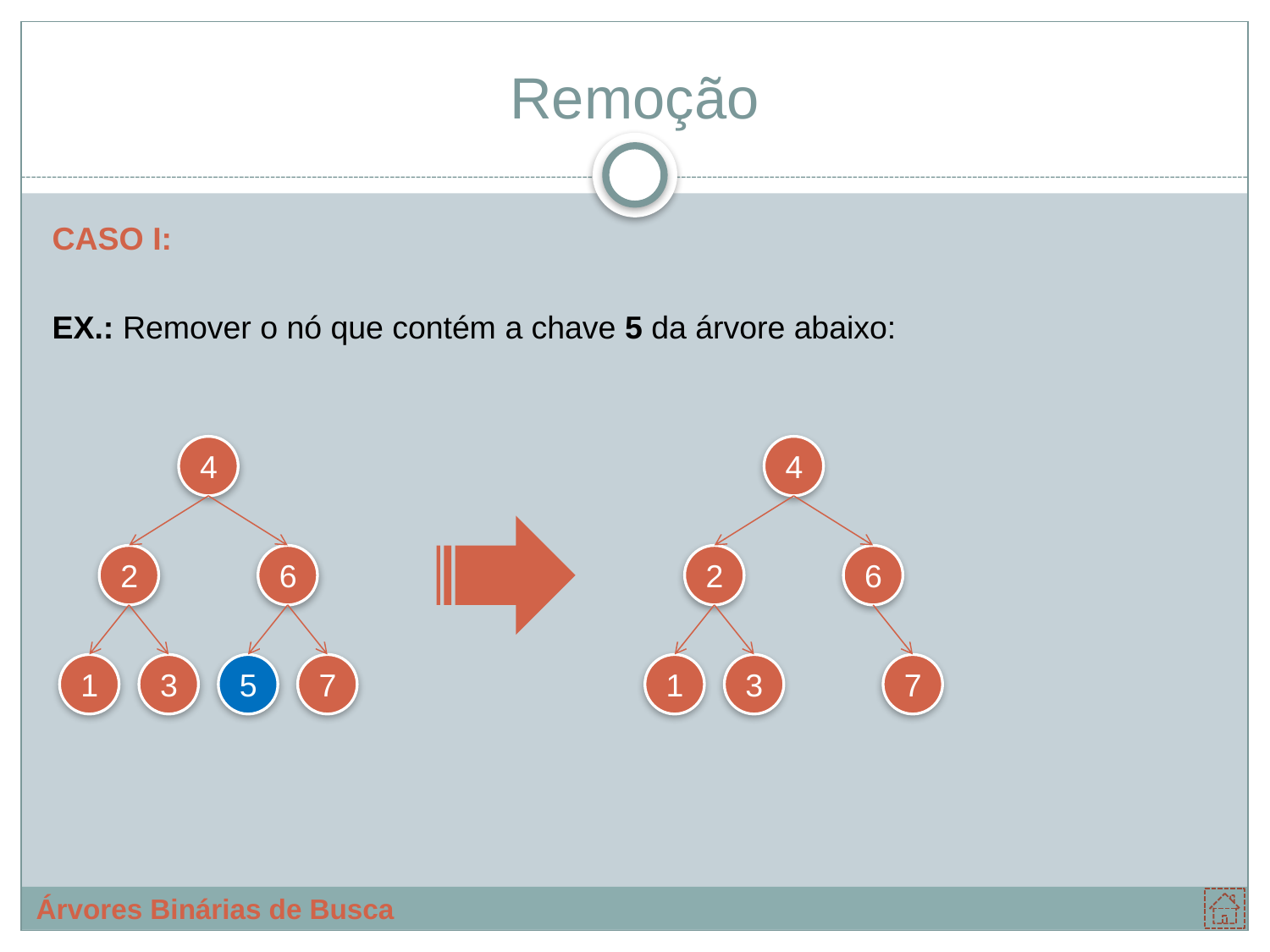

# Remoção
CASO I:

EX.: Remover o nó que contém a chave 5 da árvore abaixo:

4
2
6
1
5
7
3
4
2
6
1
7
3

Árvores Binárias de Busca